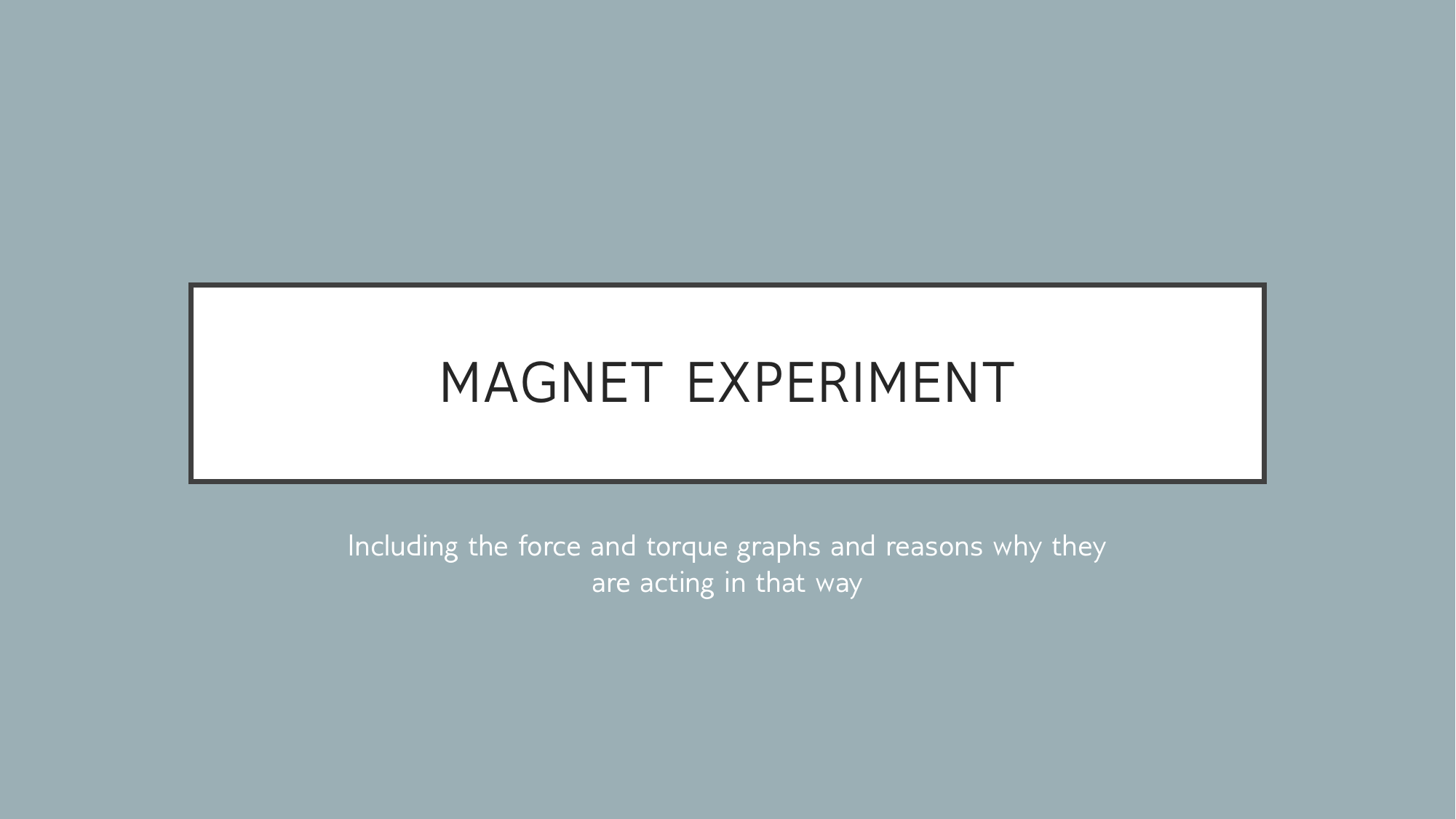

# Magnet experiment
Including the force and torque graphs and reasons why they are acting in that way